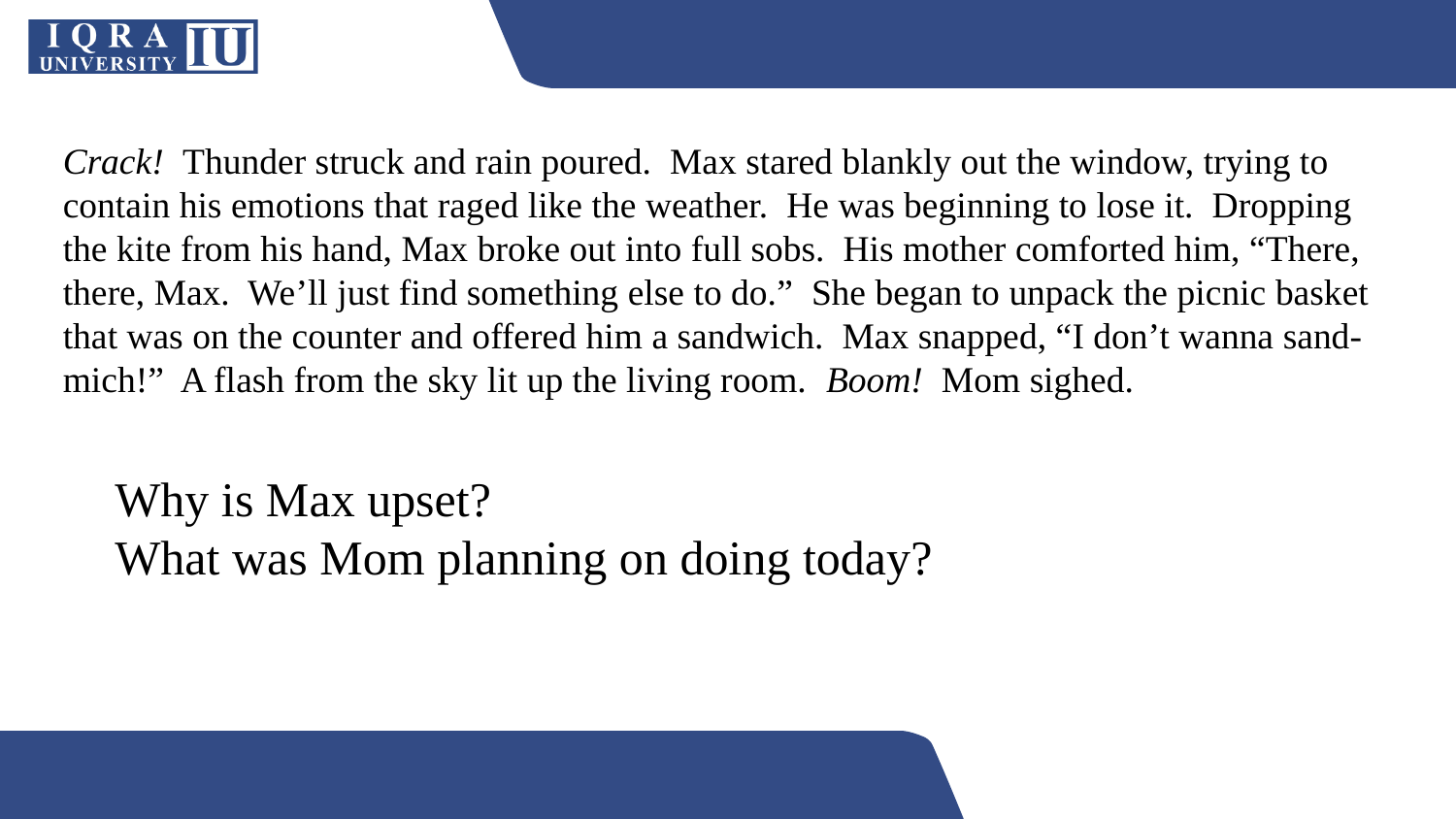

Crack!  Thunder struck and rain poured.  Max stared blankly out the window, trying to contain his emotions that raged like the weather.  He was beginning to lose it.  Dropping the kite from his hand, Max broke out into full sobs.  His mother comforted him, “There, there, Max.  We’ll just find something else to do.”  She began to unpack the picnic basket that was on the counter and offered him a sandwich.  Max snapped, “I don’t wanna sand-mich!”  A flash from the sky lit up the living room.  Boom!  Mom sighed.
Why is Max upset?
What was Mom planning on doing today?